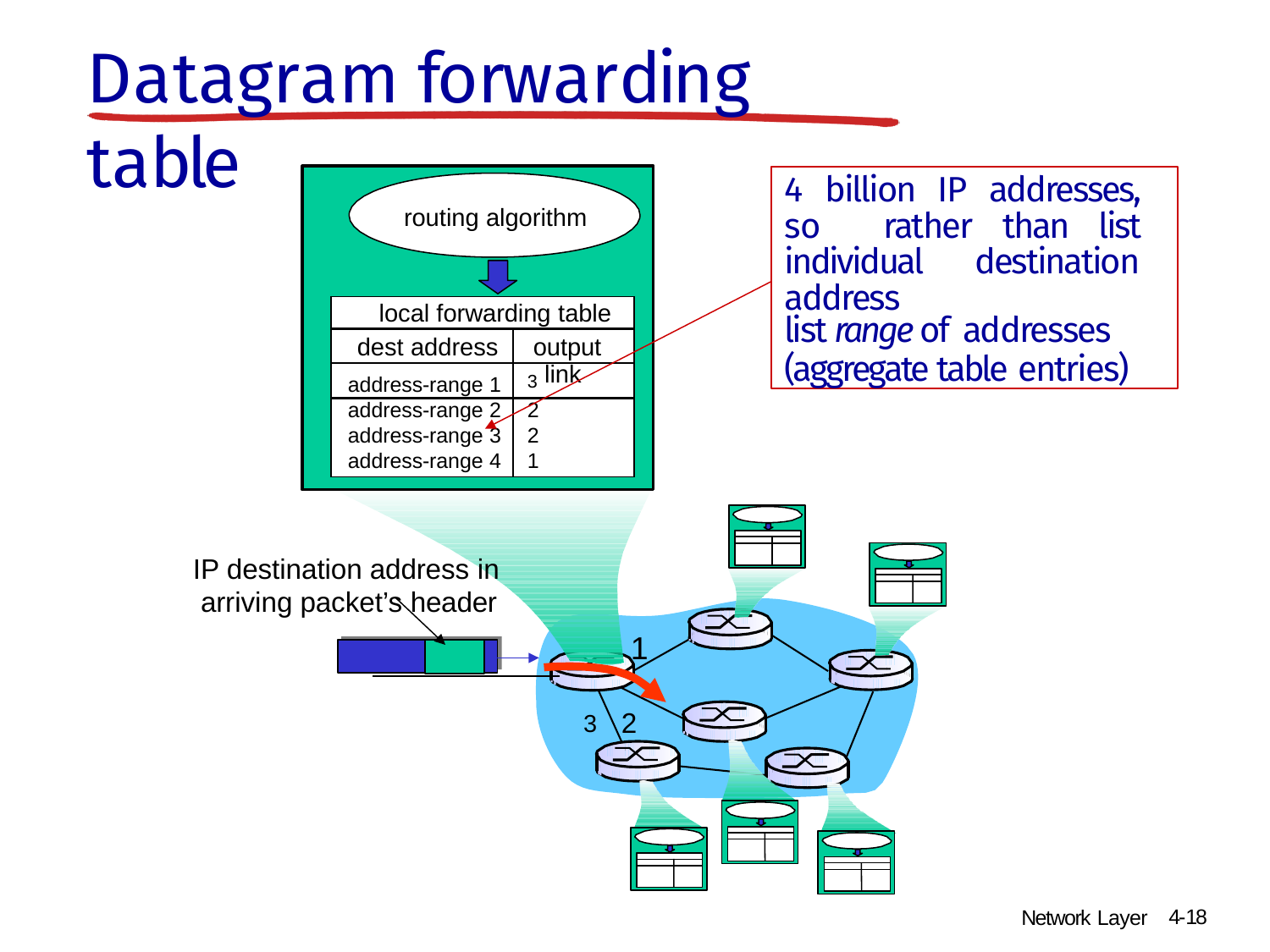

# Datagram forwarding	table

4 billion IP addresses, so  rather than list individual  destination address
list range of addresses
(aggregate table entries)
routing algorithm

| local forwarding table |  |
| --- | --- |
| dest address | output |
| address-range 1 | 3 link |
| address-range 2 | 2 |
| address-range 3 | 2 |
| address-range 4 | 1 |

IP destination address in  arriving packet’s header
1
3	2

4-18
Network Layer